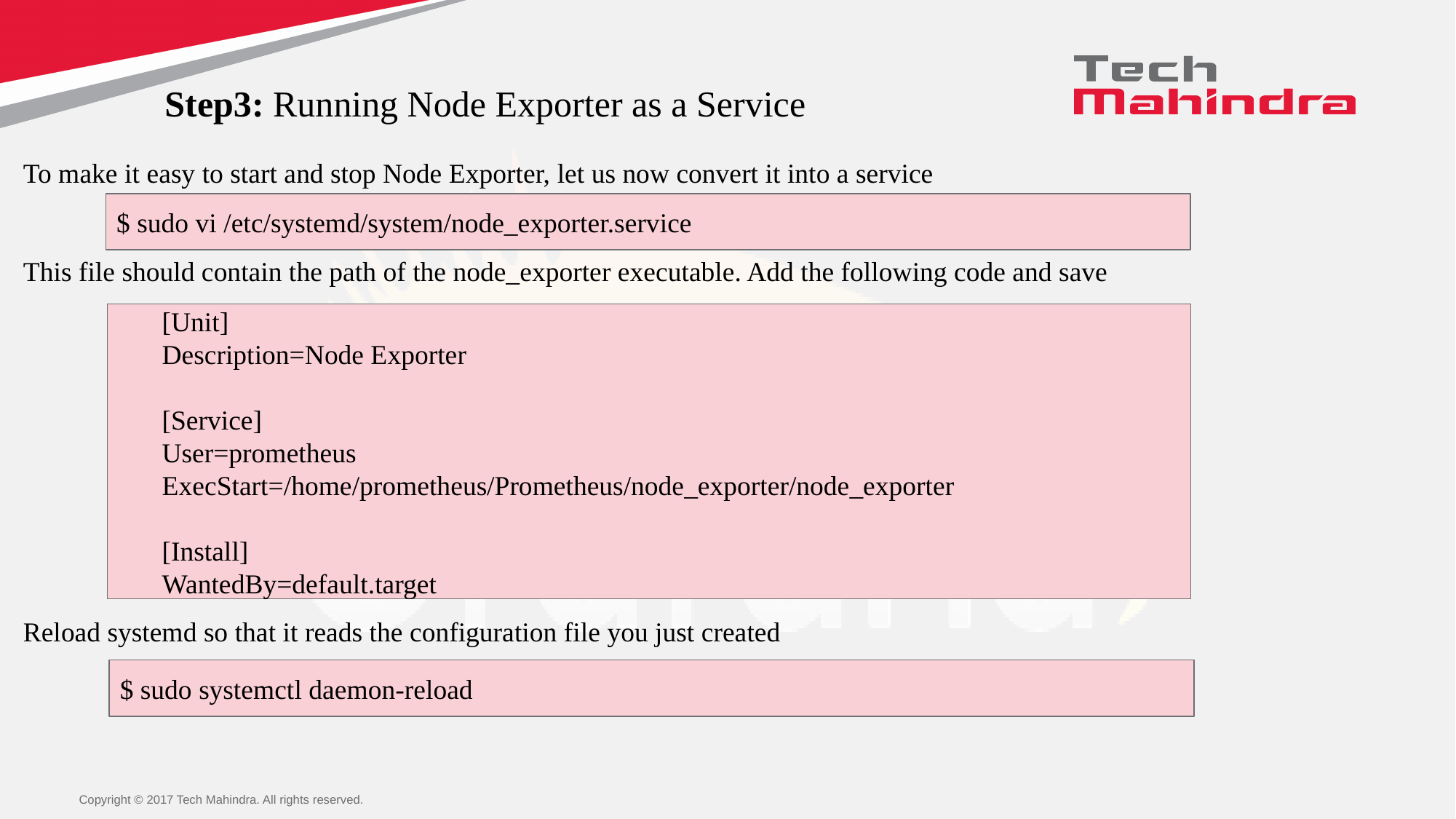

Step3: Running Node Exporter as a Service

To make it easy to start and stop Node Exporter, let us now convert it into a service

This file should contain the path of the node_exporter executable. Add the following code and save

Reload systemd so that it reads the configuration file you just created

$ sudo vi /etc/systemd/system/node_exporter.service
[Unit]
Description=Node Exporter

[Service]
User=prometheus
ExecStart=/home/prometheus/Prometheus/node_exporter/node_exporter

[Install]
WantedBy=default.target
$ sudo systemctl daemon-reload